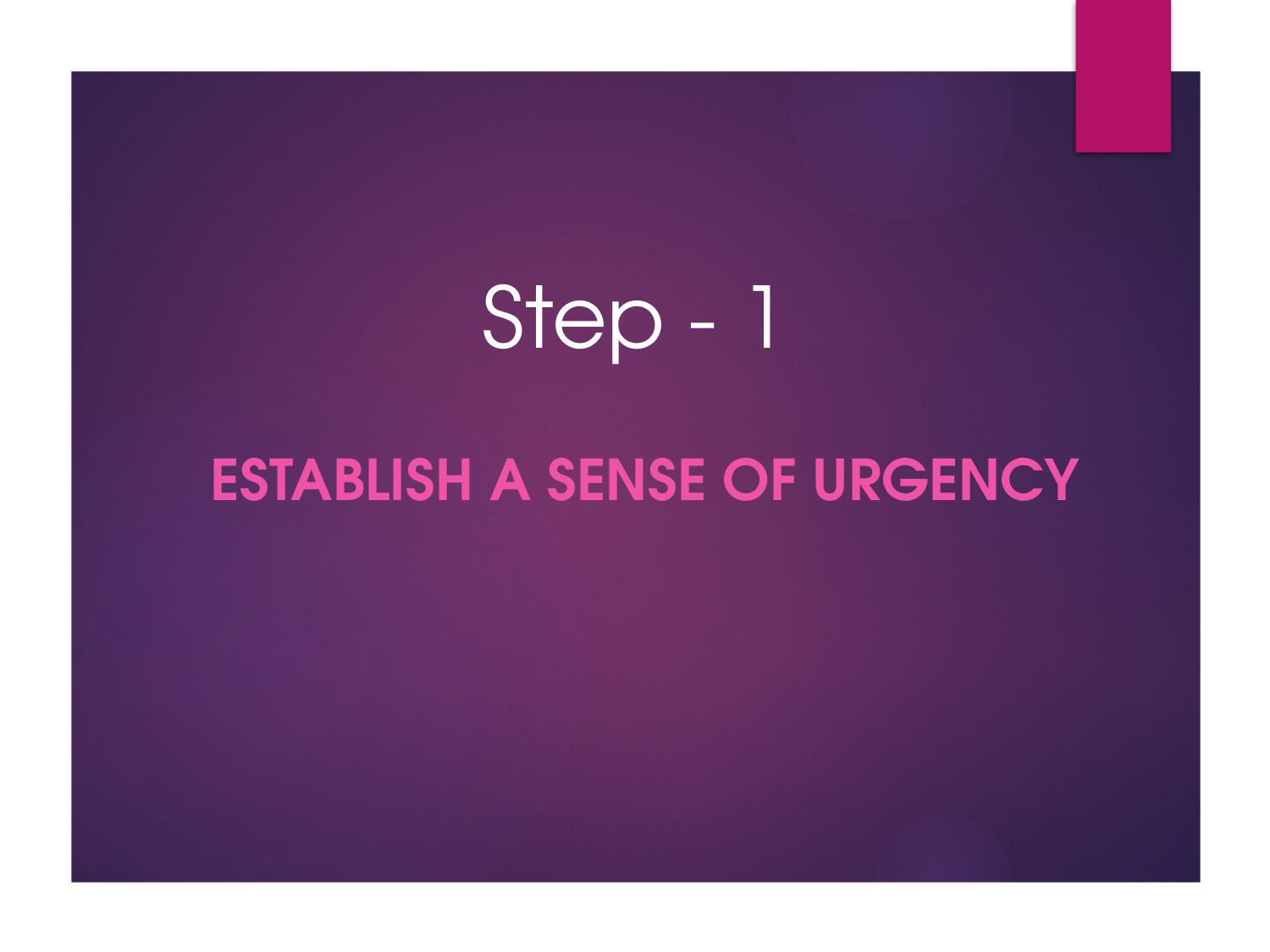

# Step - 1
Establish a Sense of Urgency